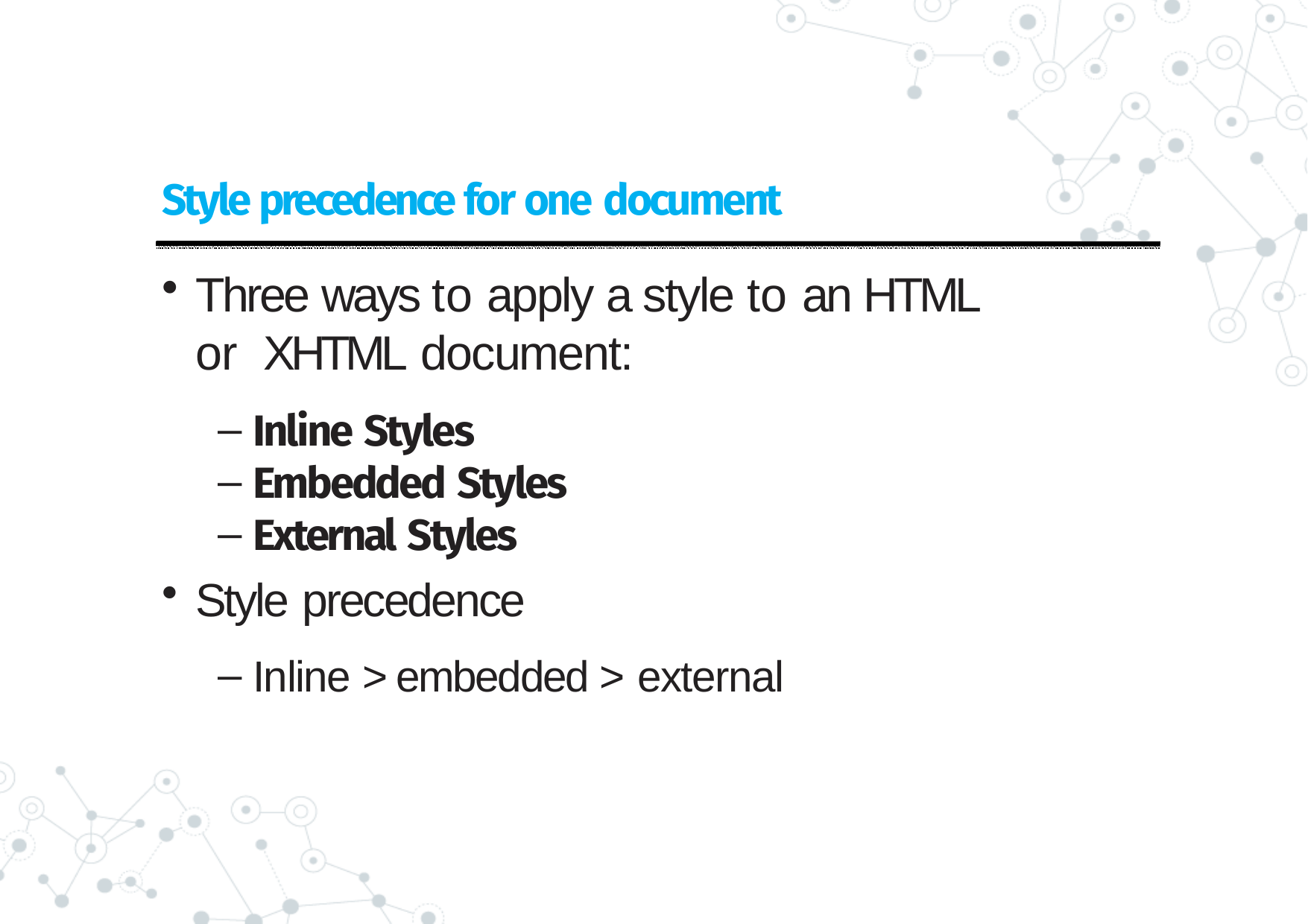

# Style precedence for one document

Three ways to apply a style to an HTML or  XHTML document:
Inline Styles
Embedded Styles
External Styles
Style precedence
Inline > embedded > external
18